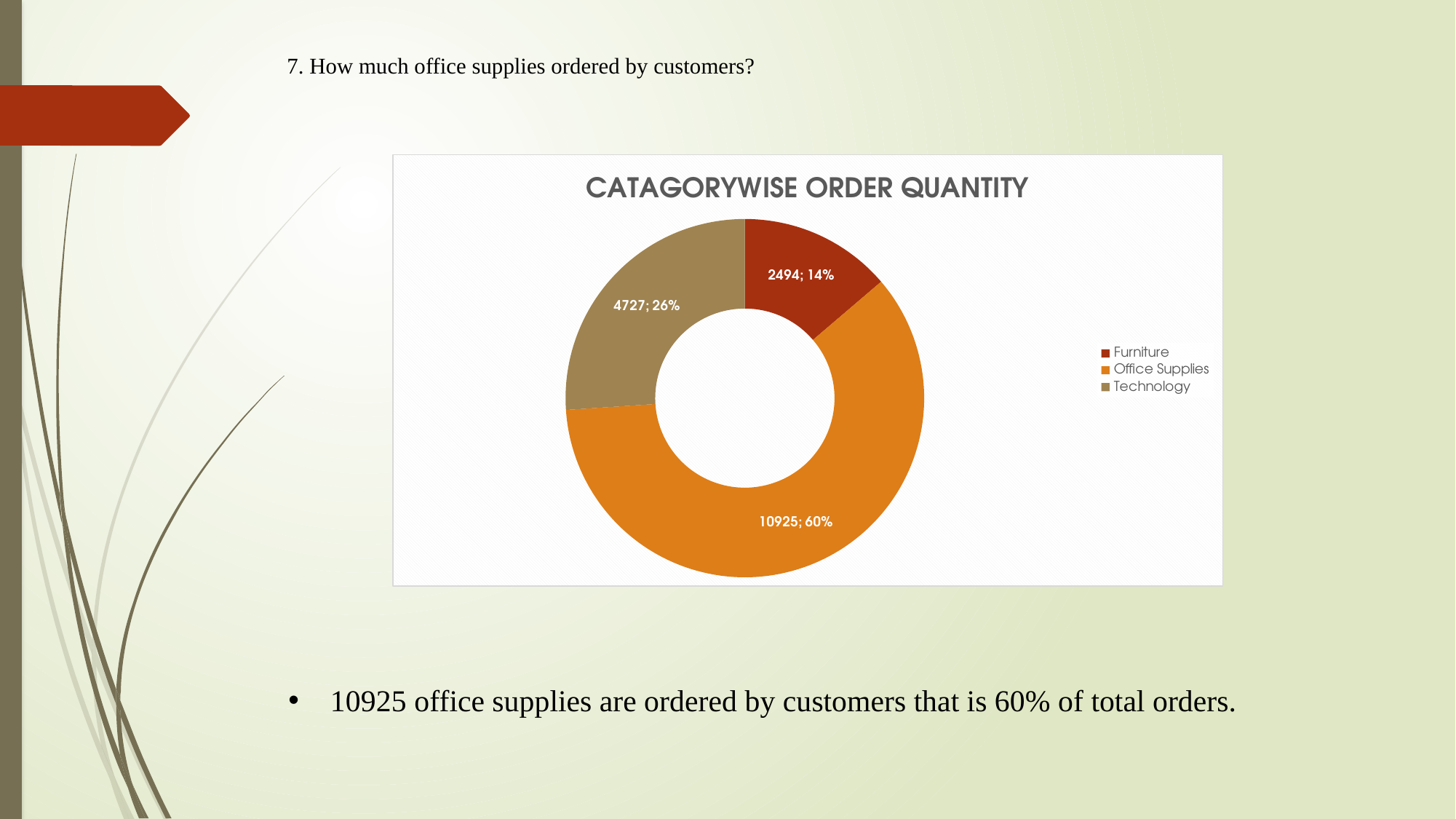

# 7. How much office supplies ordered by customers?

### Chart: CATAGORYWISE ORDER QUANTITY

| Category | Total |
|---|---|
| Furniture | 2494.0 |
| Office Supplies | 10925.0 |
| Technology | 4727.0 |
 10925 office supplies are ordered by customers that is 60% of total orders.